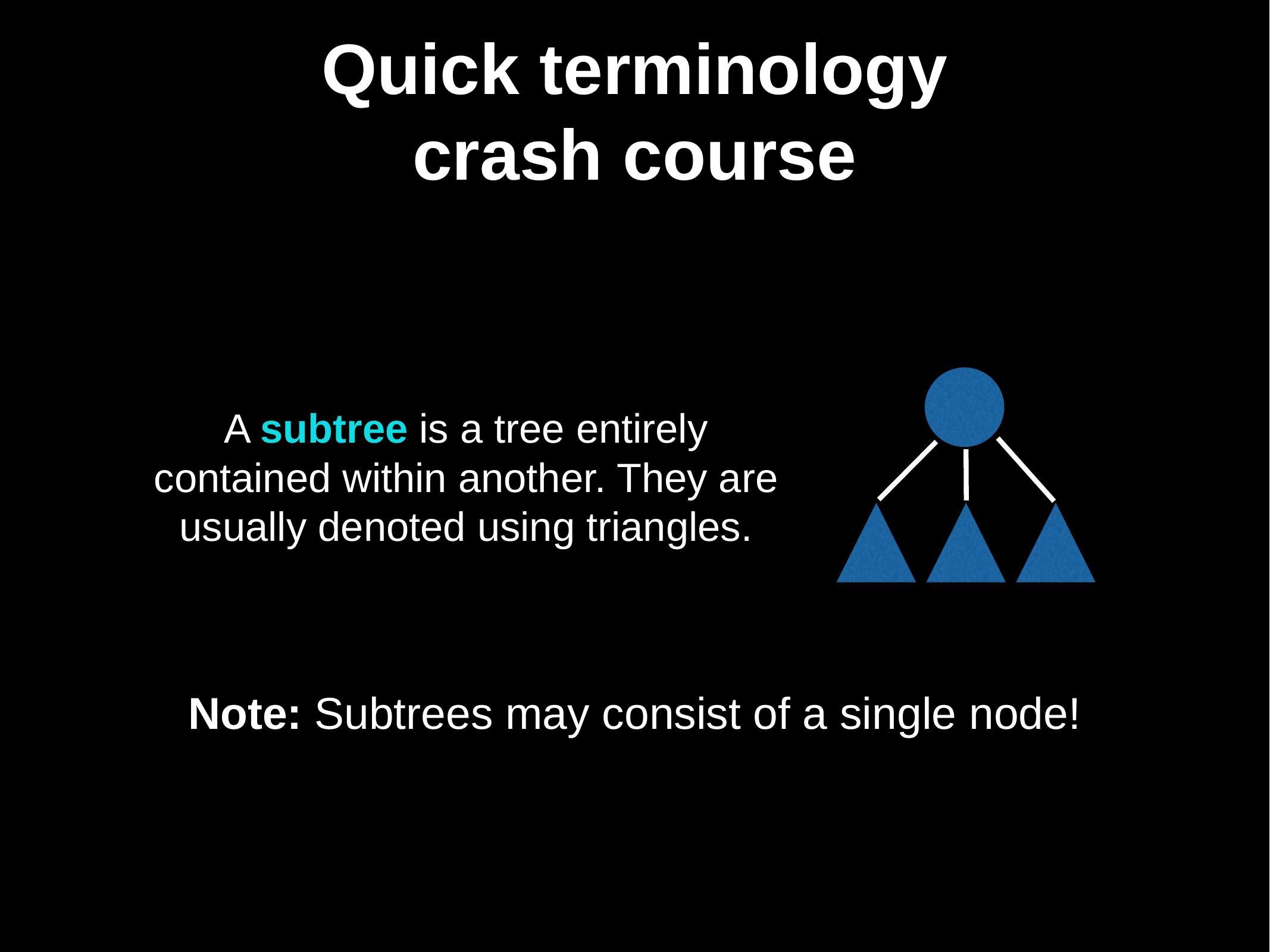

# Quick terminology
crash course

A subtree is a tree entirely contained within another. They are usually denoted using triangles.

Note: Subtrees may consist of a single node!